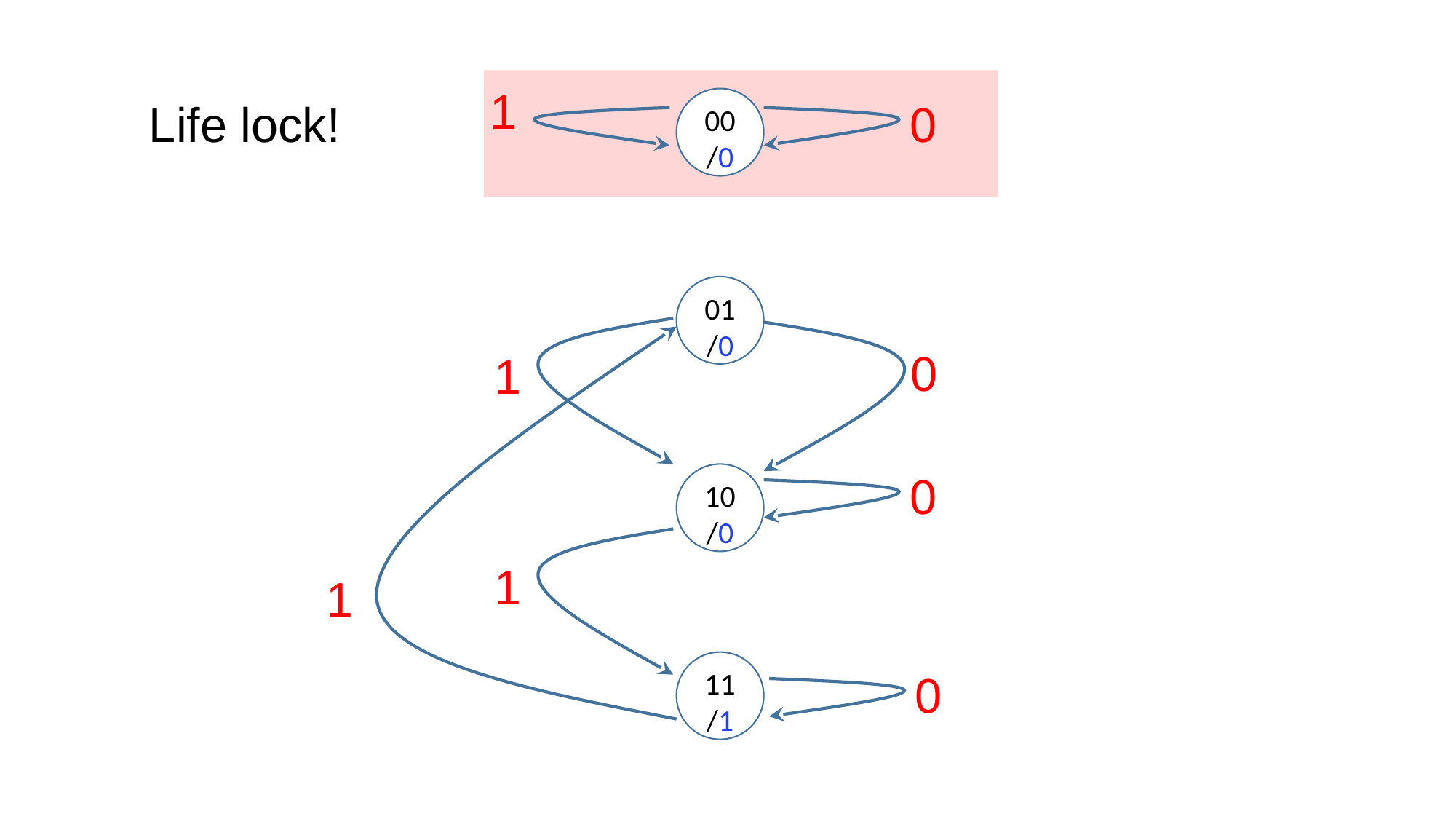

1
Life lock!
00
/0
0

01
/0

0
1
0
10
/0

1
1
11
/1
0